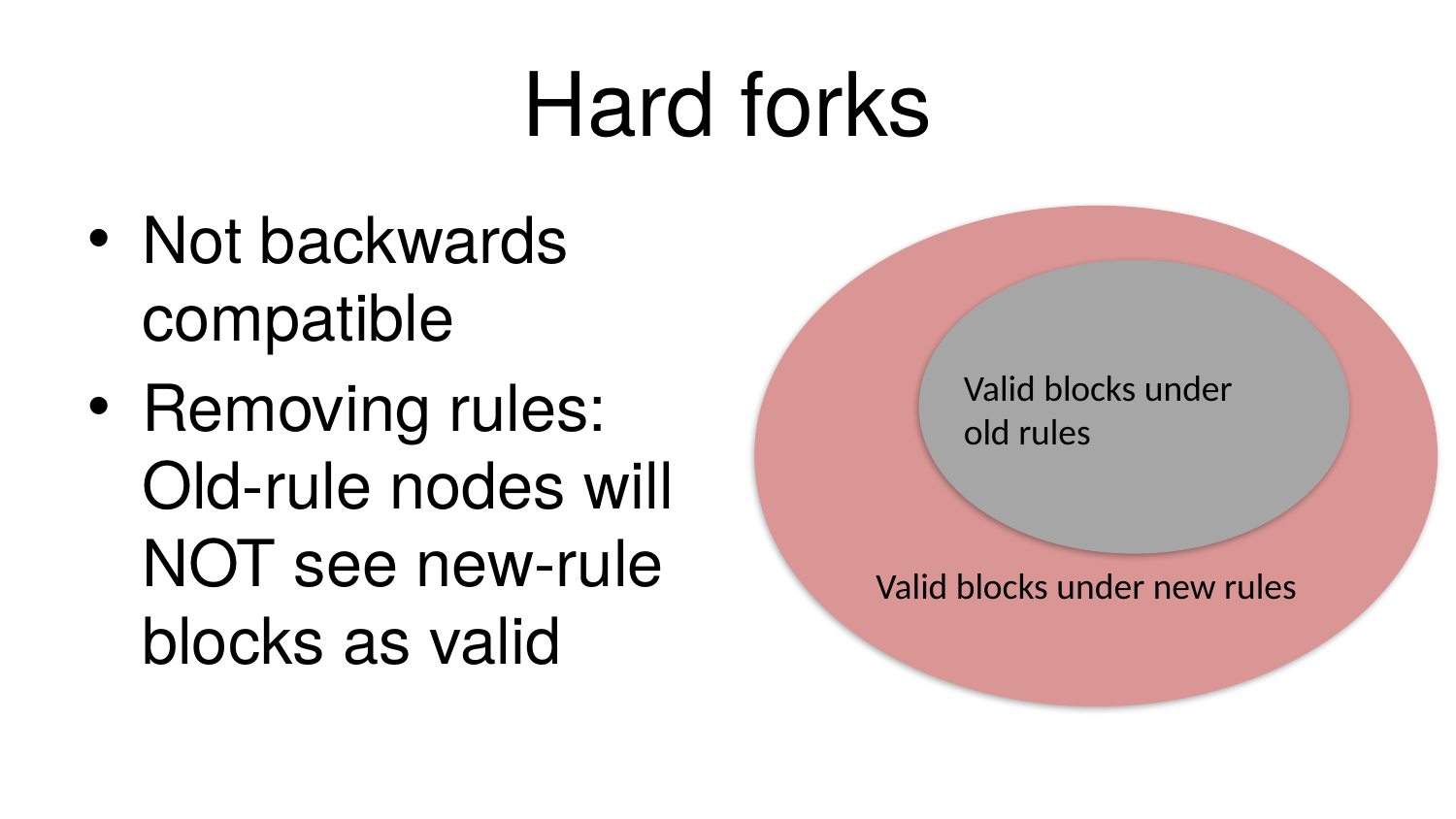

# Hard forks
Not backwards compatible
Removing rules: Old-rule nodes will NOT see new-rule blocks as valid

Valid blocks under old rules
Valid blocks under new rules